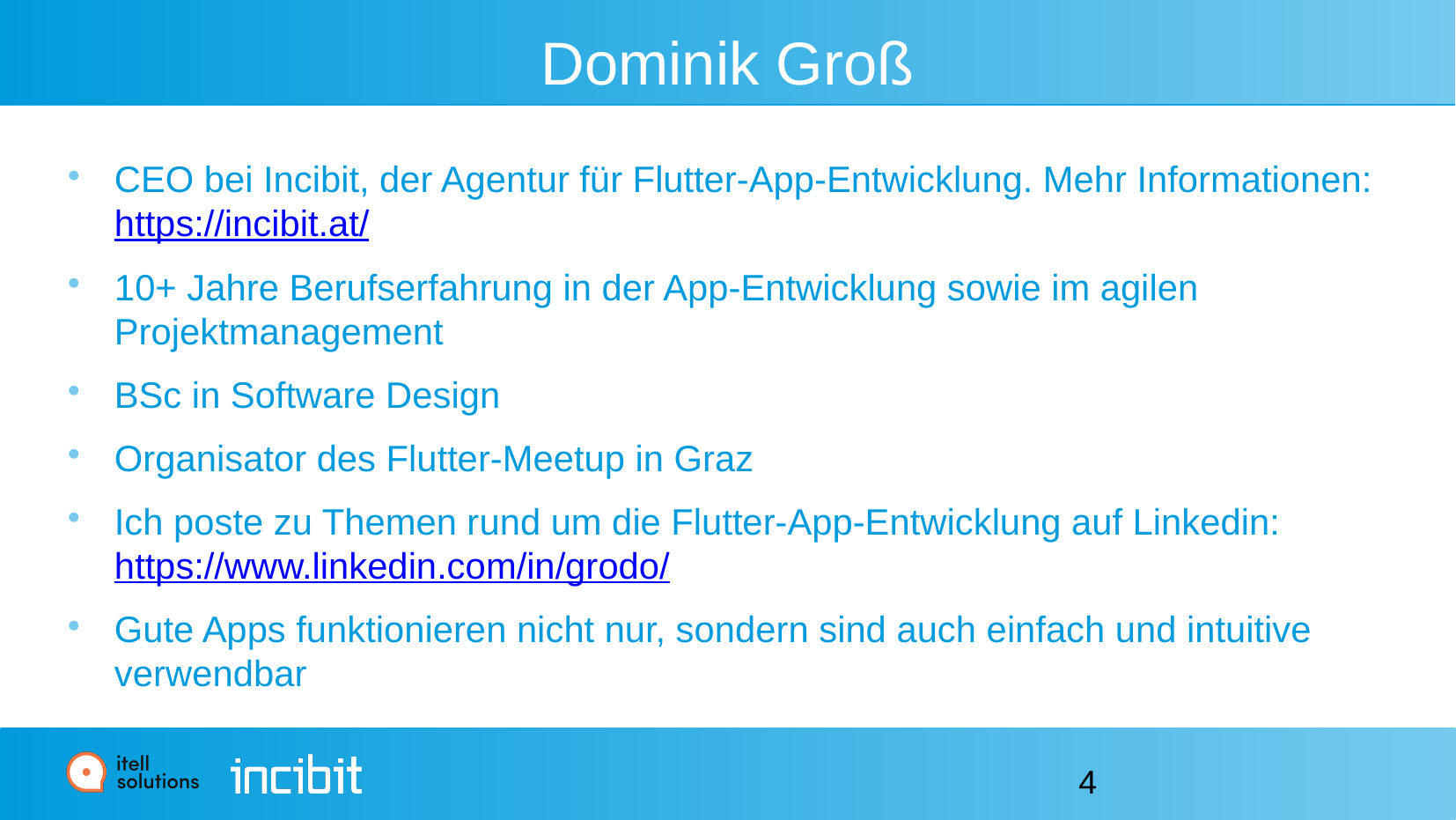

# Dominik Groß
CEO bei Incibit, der Agentur für Flutter-App-Entwicklung. Mehr Informationen: https://incibit.at/
10+ Jahre Berufserfahrung in der App-Entwicklung sowie im agilen Projektmanagement
BSc in Software Design
Organisator des Flutter-Meetup in Graz
Ich poste zu Themen rund um die Flutter-App-Entwicklung auf Linkedin: https://www.linkedin.com/in/grodo/
Gute Apps funktionieren nicht nur, sondern sind auch einfach und intuitive verwendbar
4